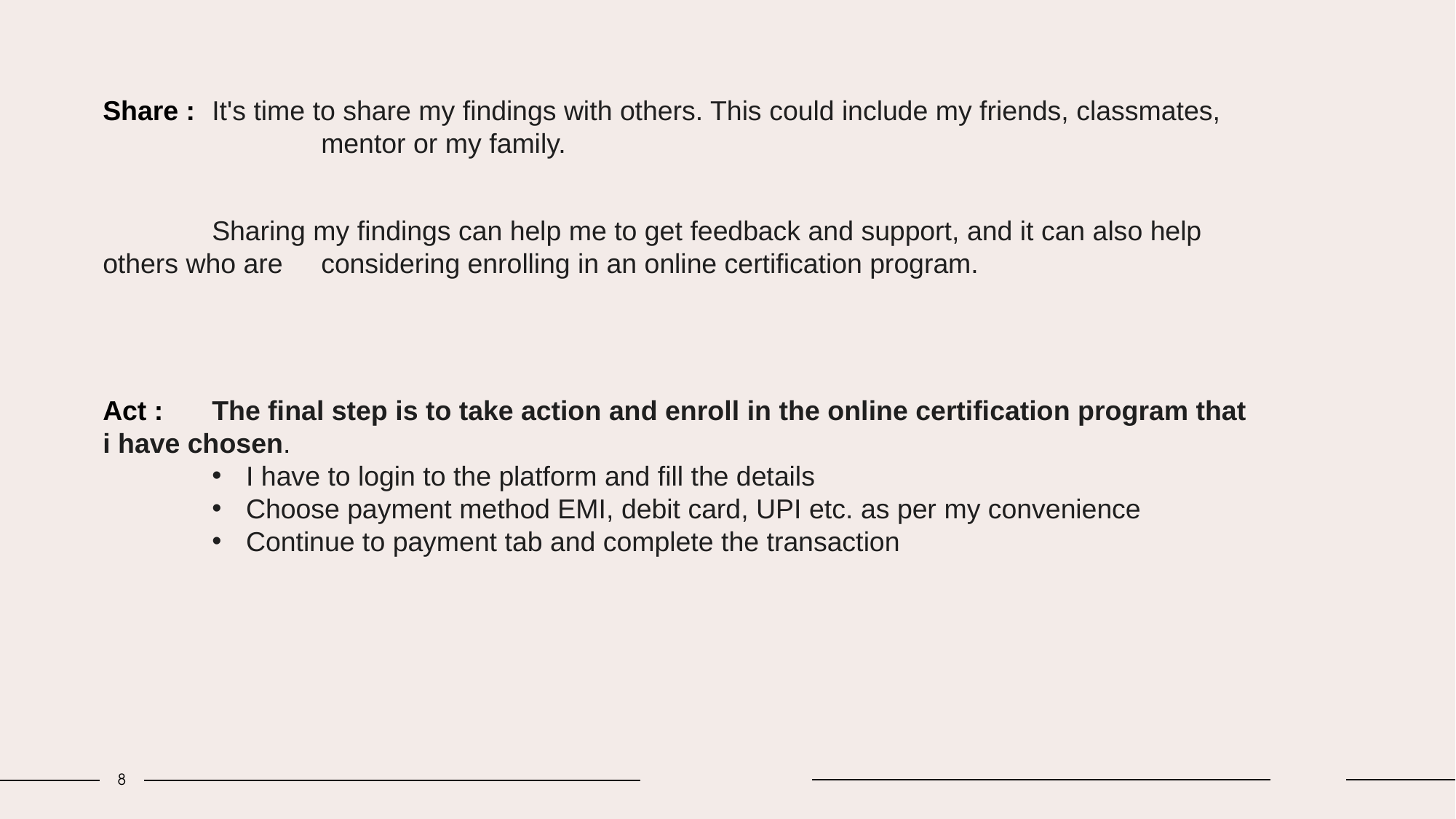

Share : 	It's time to share my findings with others. This could include my friends, classmates,                         	mentor or my family.
	Sharing my findings can help me to get feedback and support, and it can also help others who are 	considering enrolling in an online certification program.

Act : 	The final step is to take action and enroll in the online certification program that i have chosen.
I have to login to the platform and fill the details
Choose payment method EMI, debit card, UPI etc. as per my convenience
Continue to payment tab and complete the transaction
8